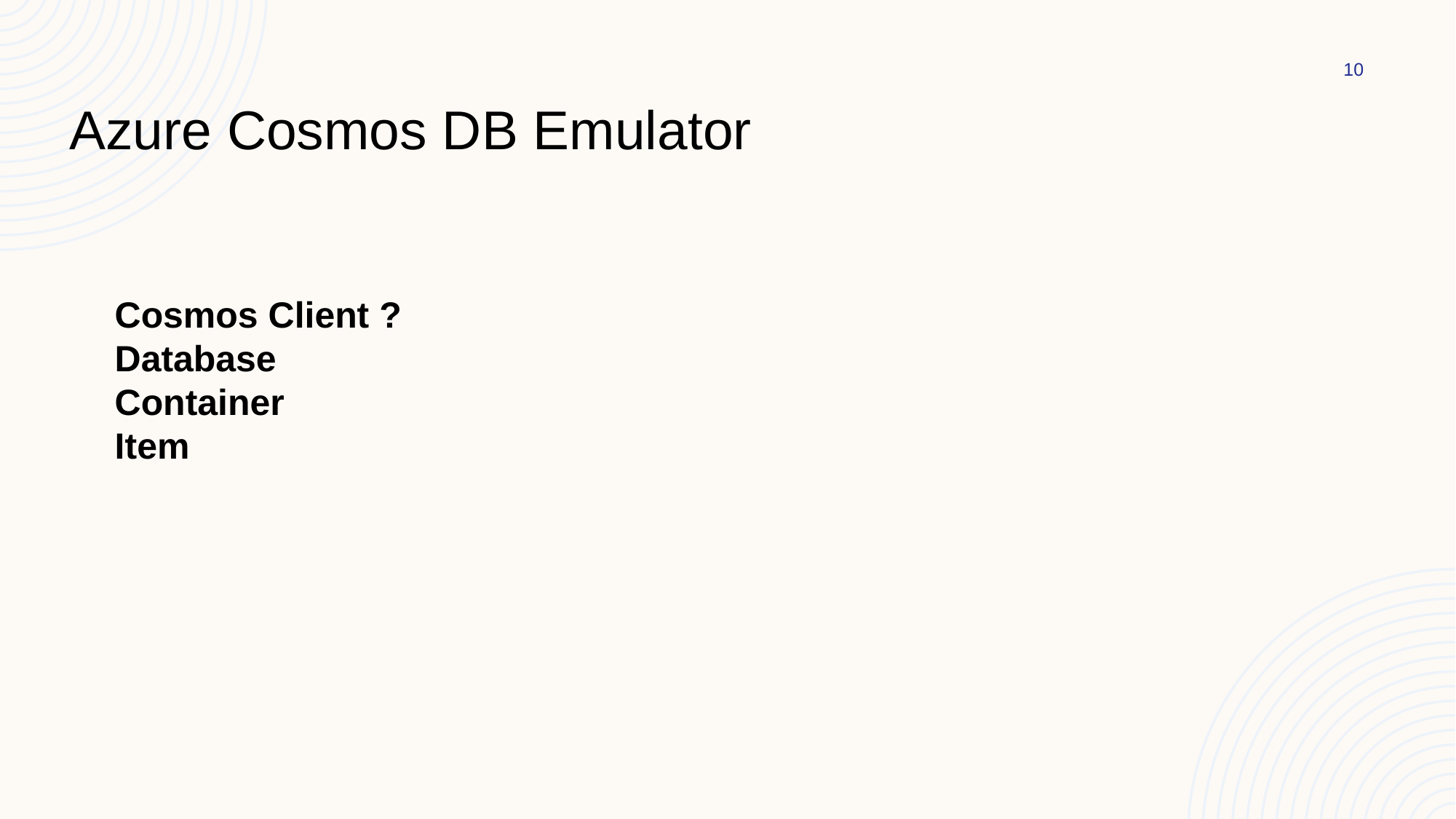

10
Azure Cosmos DB Emulator
Cosmos Client ?
Database
Container
Item